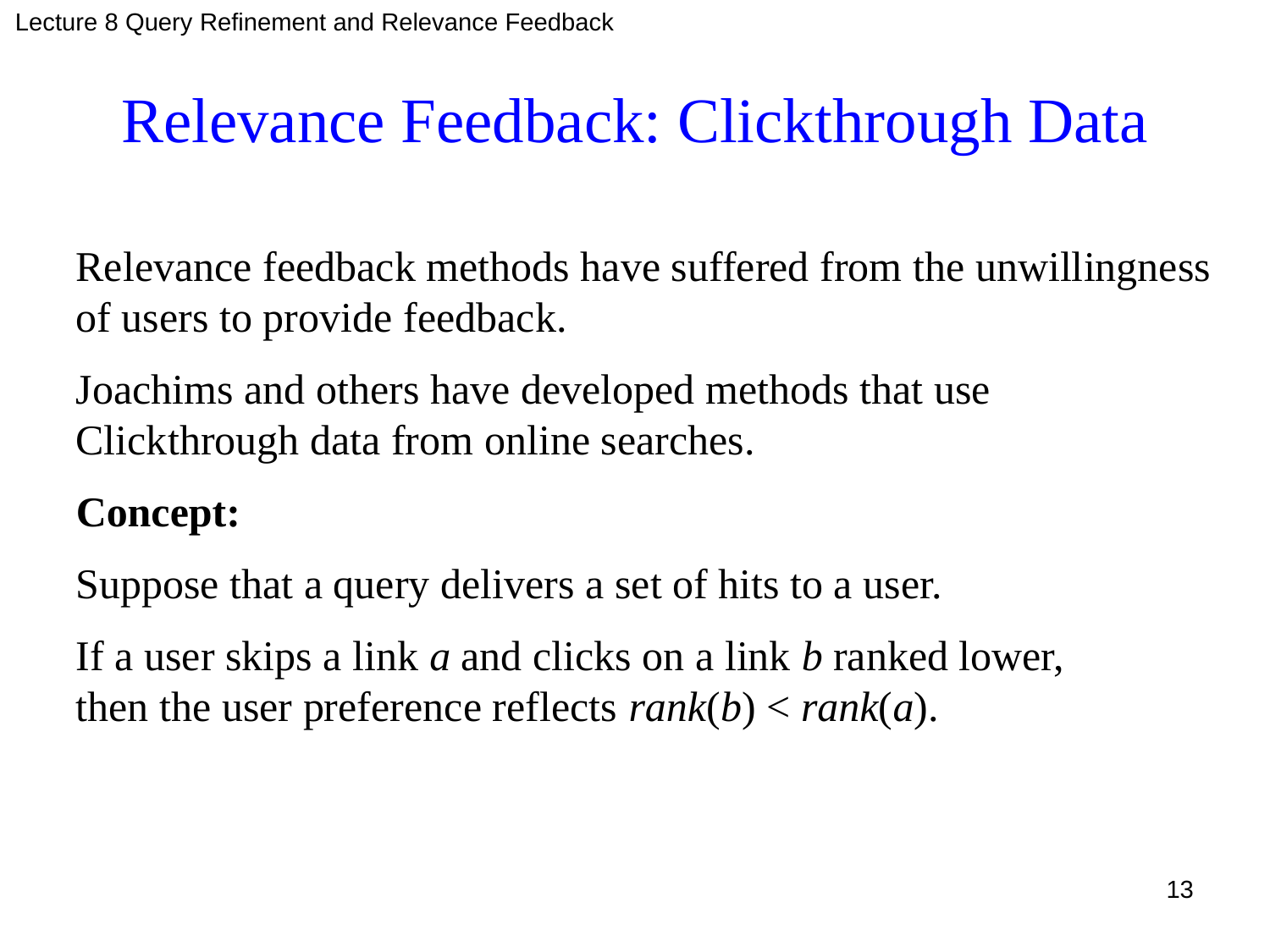

Lecture 8 Query Refinement and Relevance Feedback

# Relevance Feedback: Clickthrough Data
Relevance feedback methods have suffered from the unwillingness of users to provide feedback.
Joachims and others have developed methods that use Clickthrough data from online searches.
Concept:
Suppose that a query delivers a set of hits to a user.
If a user skips a link a and clicks on a link b ranked lower,
then the user preference reflects rank(b) < rank(a).
13